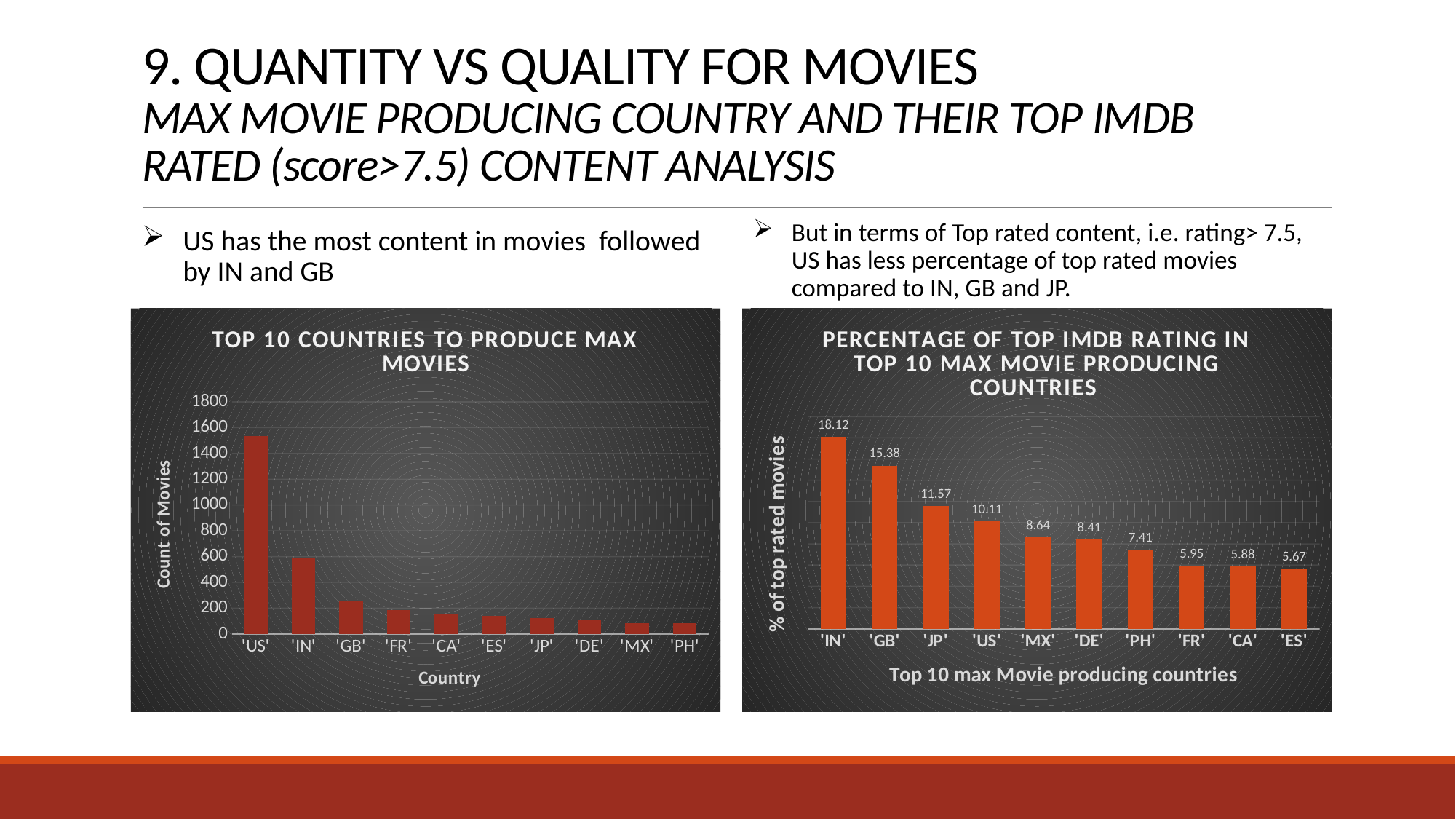

# 9. QUANTITY VS QUALITY FOR MOVIES MAX MOVIE PRODUCING COUNTRY AND THEIR TOP IMDB RATED (score>7.5) CONTENT ANALYSIS
But in terms of Top rated content, i.e. rating> 7.5, US has less percentage of top rated movies compared to IN, GB and JP.
US has the most content in movies  followed by IN and GB

### Chart: TOP 10 COUNTRIES TO PRODUCE MAX MOVIES

| Category | Total |
|---|---|
| 'US' | 1533.0 |
| 'IN' | 585.0 |
| 'GB' | 260.0 |
| 'FR' | 185.0 |
| 'CA' | 153.0 |
| 'ES' | 141.0 |
| 'JP' | 121.0 |
| 'DE' | 107.0 |
| 'MX' | 81.0 |
| 'PH' | 81.0 |

### Chart: PERCENTAGE OF TOP IMDB RATING IN TOP 10 MAX MOVIE PRODUCING COUNTRIES

| Category | Total |
|---|---|
| 'IN' | 18.12 |
| 'GB' | 15.38 |
| 'JP' | 11.57 |
| 'US' | 10.11 |
| 'MX' | 8.64 |
| 'DE' | 8.41 |
| 'PH' | 7.41 |
| 'FR' | 5.95 |
| 'CA' | 5.88 |
| 'ES' | 5.67 |